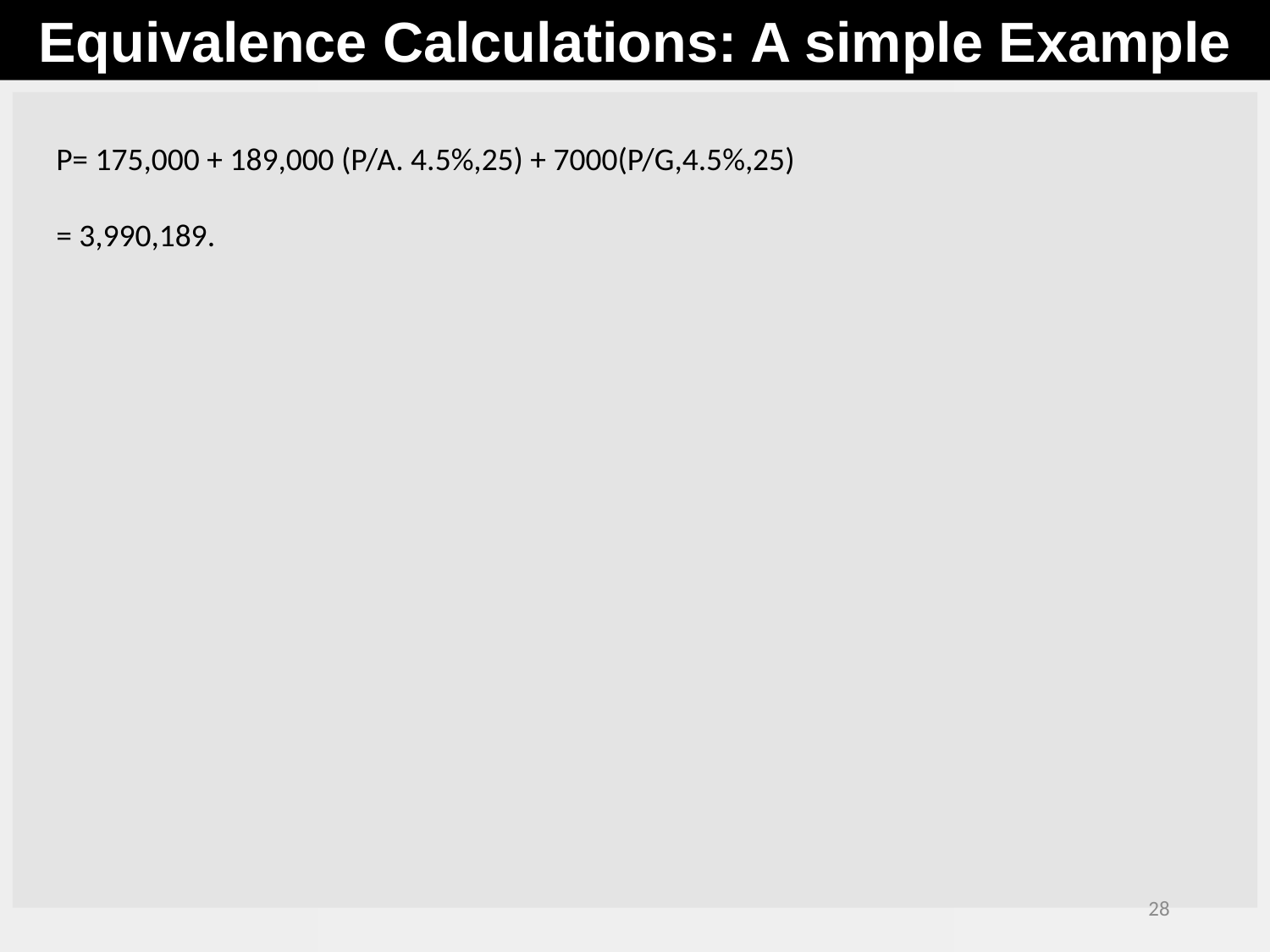

Equivalence Calculations: A simple Example

P= 175,000 + 189,000 (P/A. 4.5%,25) + 7000(P/G,4.5%,25)

= 3,990,189.
28